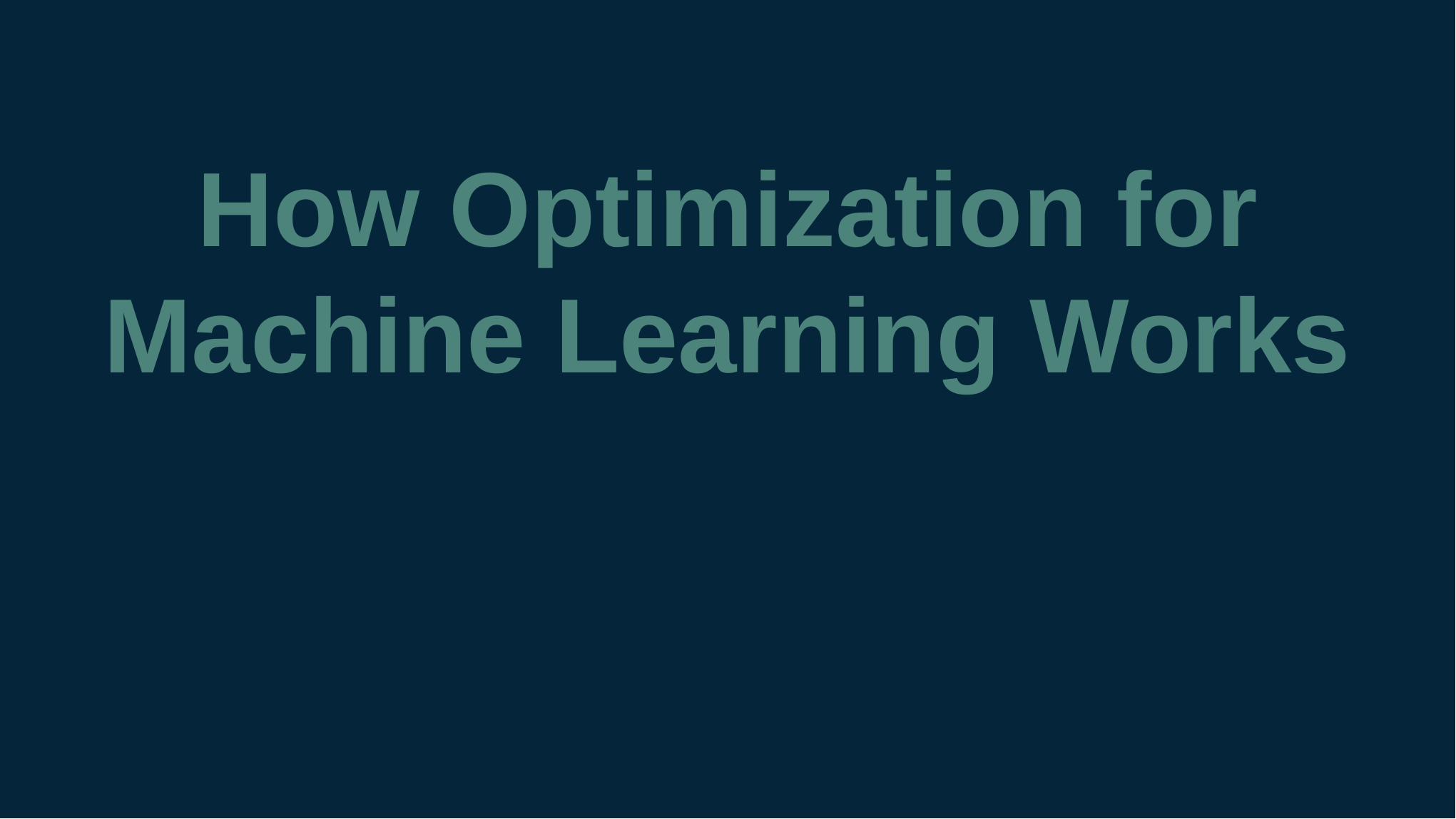

# How Optimization for Machine Learning Works